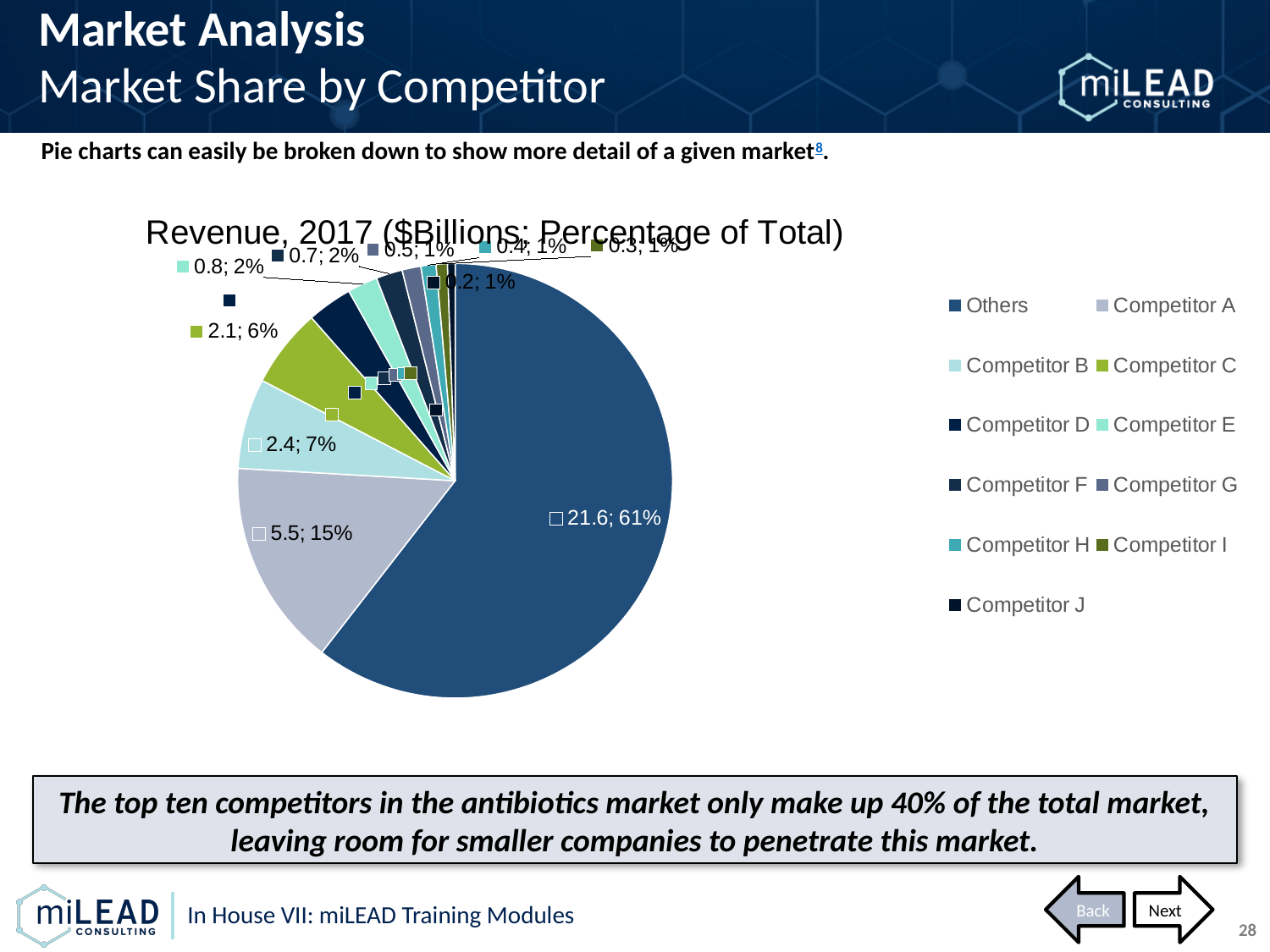

Market Analysis
Market Share by Competitor
Pie charts can easily be broken down to show more detail of a given market8.

[unsupported chart]

The top ten competitors in the antibiotics market only make up 40% of the total market, leaving room for smaller companies to penetrate this market.
Back
Next